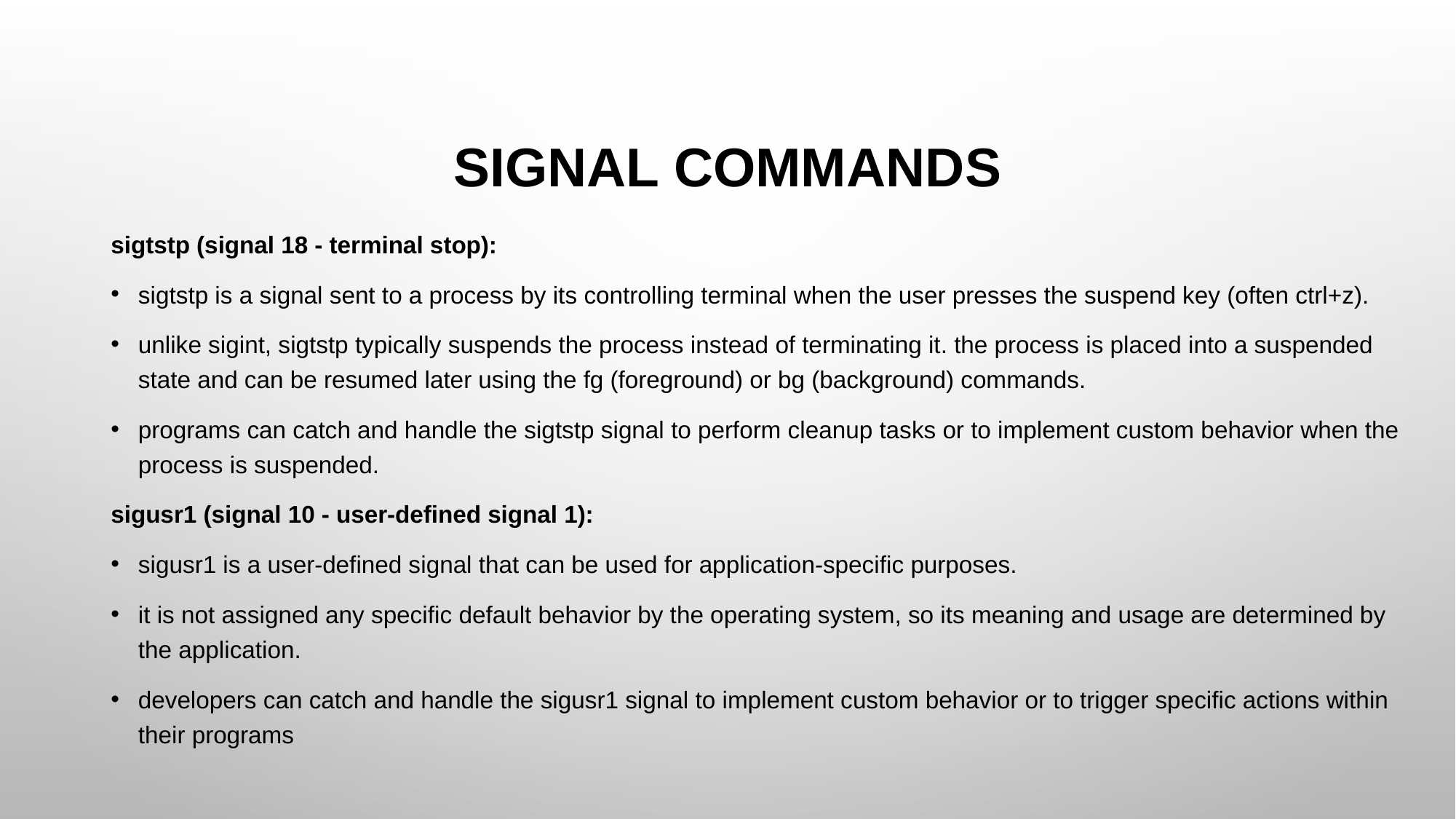

# SIGNAL COMMANDS
sigtstp (signal 18 - terminal stop):
sigtstp is a signal sent to a process by its controlling terminal when the user presses the suspend key (often ctrl+z).
unlike sigint, sigtstp typically suspends the process instead of terminating it. the process is placed into a suspended state and can be resumed later using the fg (foreground) or bg (background) commands.
programs can catch and handle the sigtstp signal to perform cleanup tasks or to implement custom behavior when the process is suspended.
sigusr1 (signal 10 - user-defined signal 1):
sigusr1 is a user-defined signal that can be used for application-specific purposes.
it is not assigned any specific default behavior by the operating system, so its meaning and usage are determined by the application.
developers can catch and handle the sigusr1 signal to implement custom behavior or to trigger specific actions within their programs